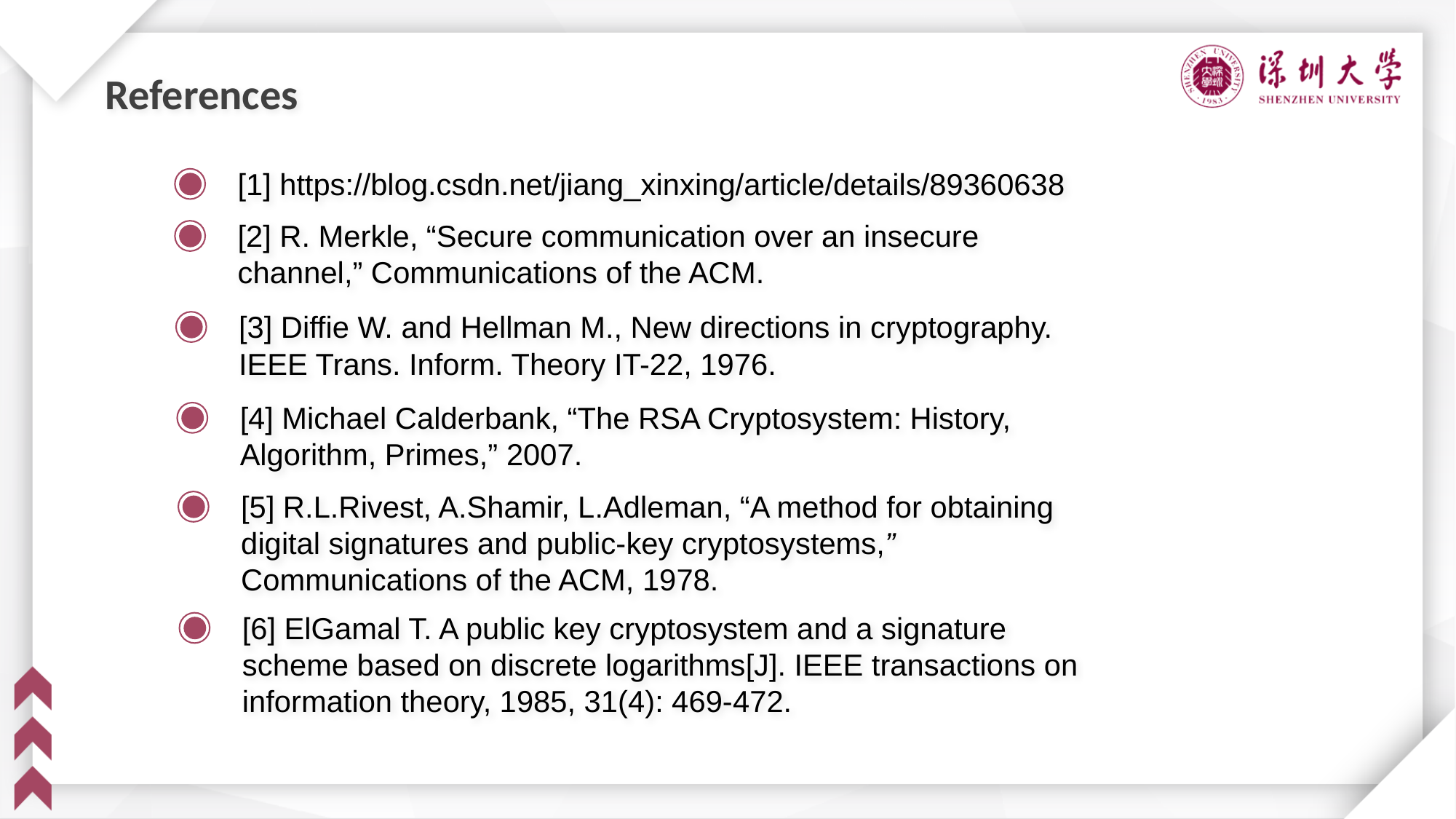

References
[1] https://blog.csdn.net/jiang_xinxing/article/details/89360638

[2] R. Merkle, “Secure communication over an insecure channel,” Communications of the ACM.

[3] Diffie W. and Hellman M., New directions in cryptography. IEEE Trans. Inform. Theory IT-22, 1976.

[4] Michael Calderbank, “The RSA Cryptosystem: History, Algorithm, Primes,” 2007.

[5] R.L.Rivest, A.Shamir, L.Adleman, “A method for obtaining digital signatures and public-key cryptosystems,” Communications of the ACM, 1978.

[6] ElGamal T. A public key cryptosystem and a signature scheme based on discrete logarithms[J]. IEEE transactions on information theory, 1985, 31(4): 469-472.